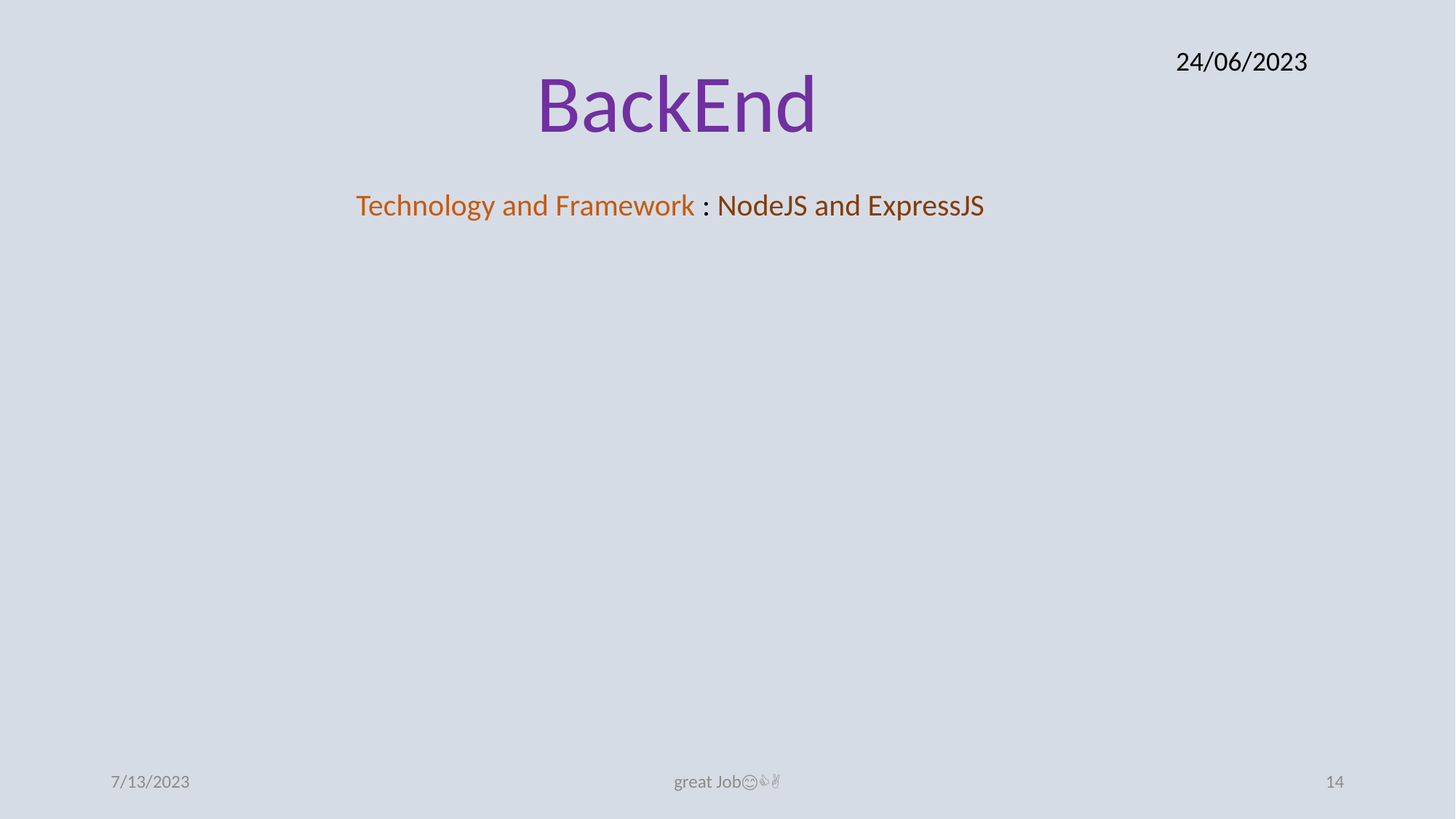

24/06/2023
BackEnd
Technology and Framework : NodeJS and ExpressJS
7/13/2023
great Job😊👍✌️
14